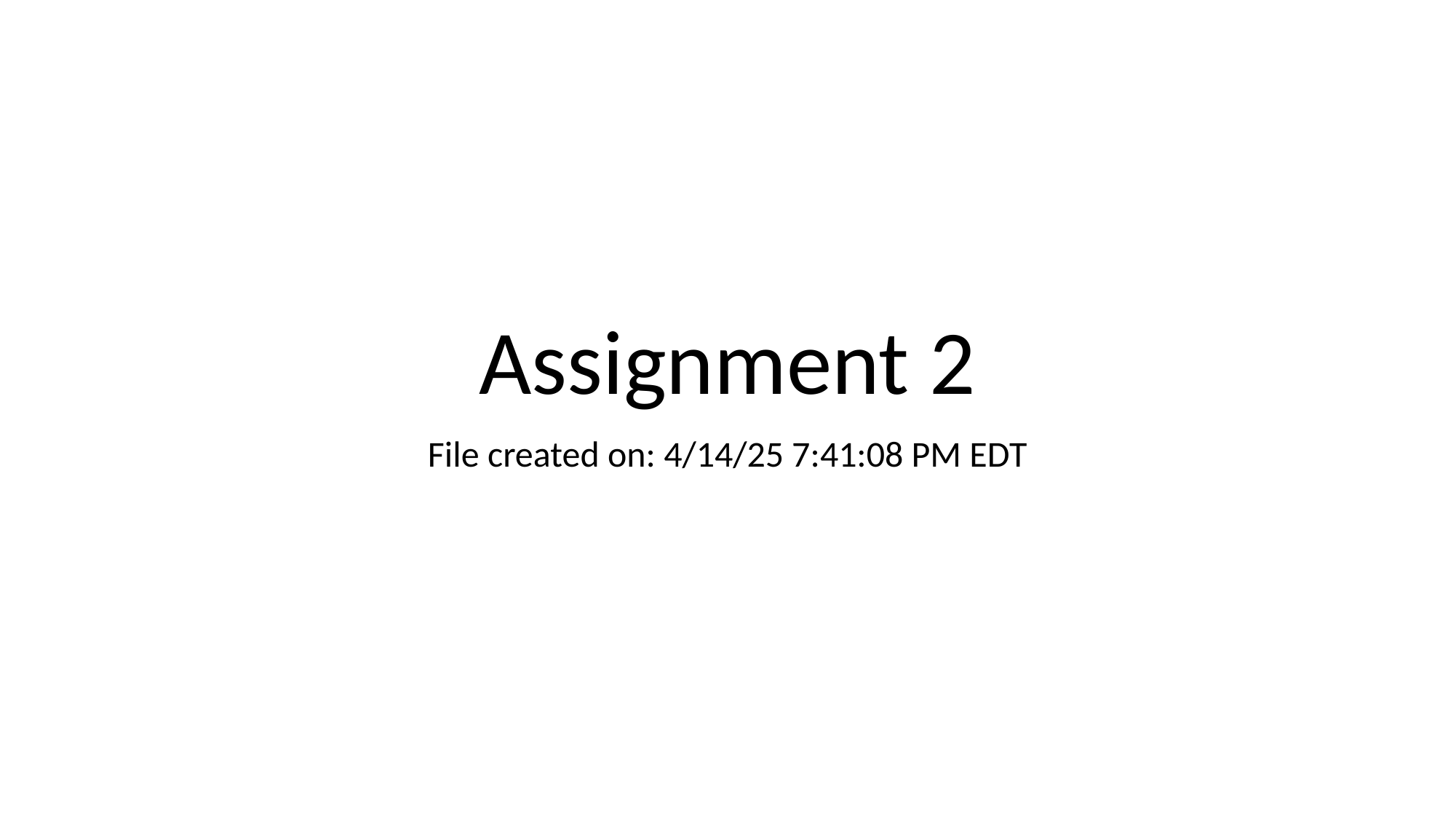

# Assignment 2
File created on: 4/14/25 7:41:08 PM EDT